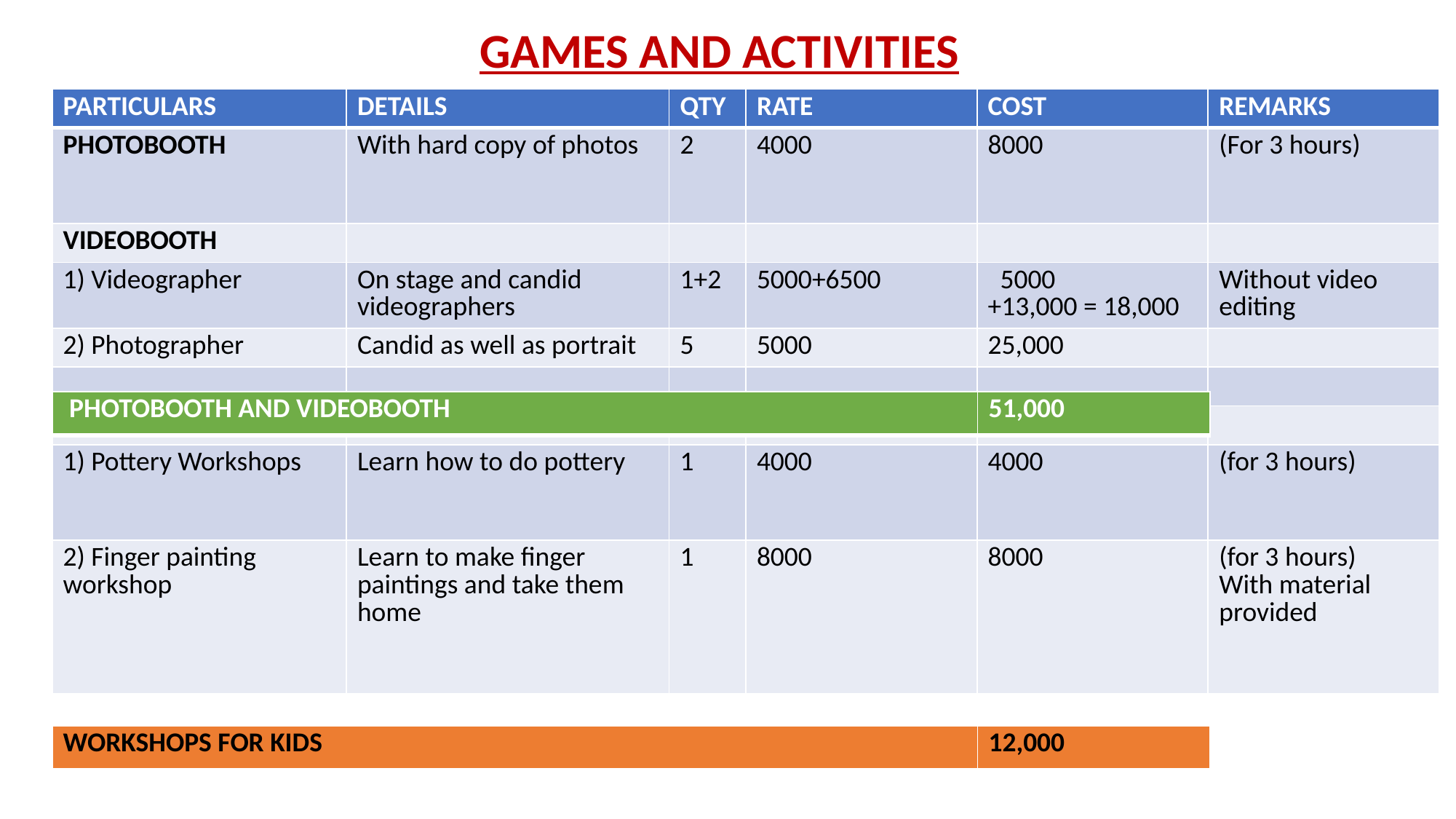

GAMES AND ACTIVITIES
| PARTICULARS | DETAILS | QTY | RATE | COST | REMARKS |
| --- | --- | --- | --- | --- | --- |
| PHOTOBOOTH | With hard copy of photos | 2 | 4000 | 8000 | (For 3 hours) |
| VIDEOBOOTH |  |  |  |  |  |
| 1) Videographer | On stage and candid videographers | 1+2 | 5000+6500 | 5000 +13,000 = 18,000 | Without video editing |
| 2) Photographer | Candid as well as portrait | 5 | 5000 | 25,000 |  |
|  |  |  |  |  |  |
| WORKSHOP FOR KIDS |  |  |  |  |  |
| 1) Pottery Workshops | Learn how to do pottery | 1 | 4000 | 4000 | (for 3 hours) |
| 2) Finger painting workshop | Learn to make finger paintings and take them home | 1 | 8000 | 8000 | (for 3 hours) With material provided |
| PHOTOBOOTH AND VIDEOBOOTH | 51,000 |
| --- | --- |
| WORKSHOPS FOR KIDS | 12,000 |
| --- | --- |